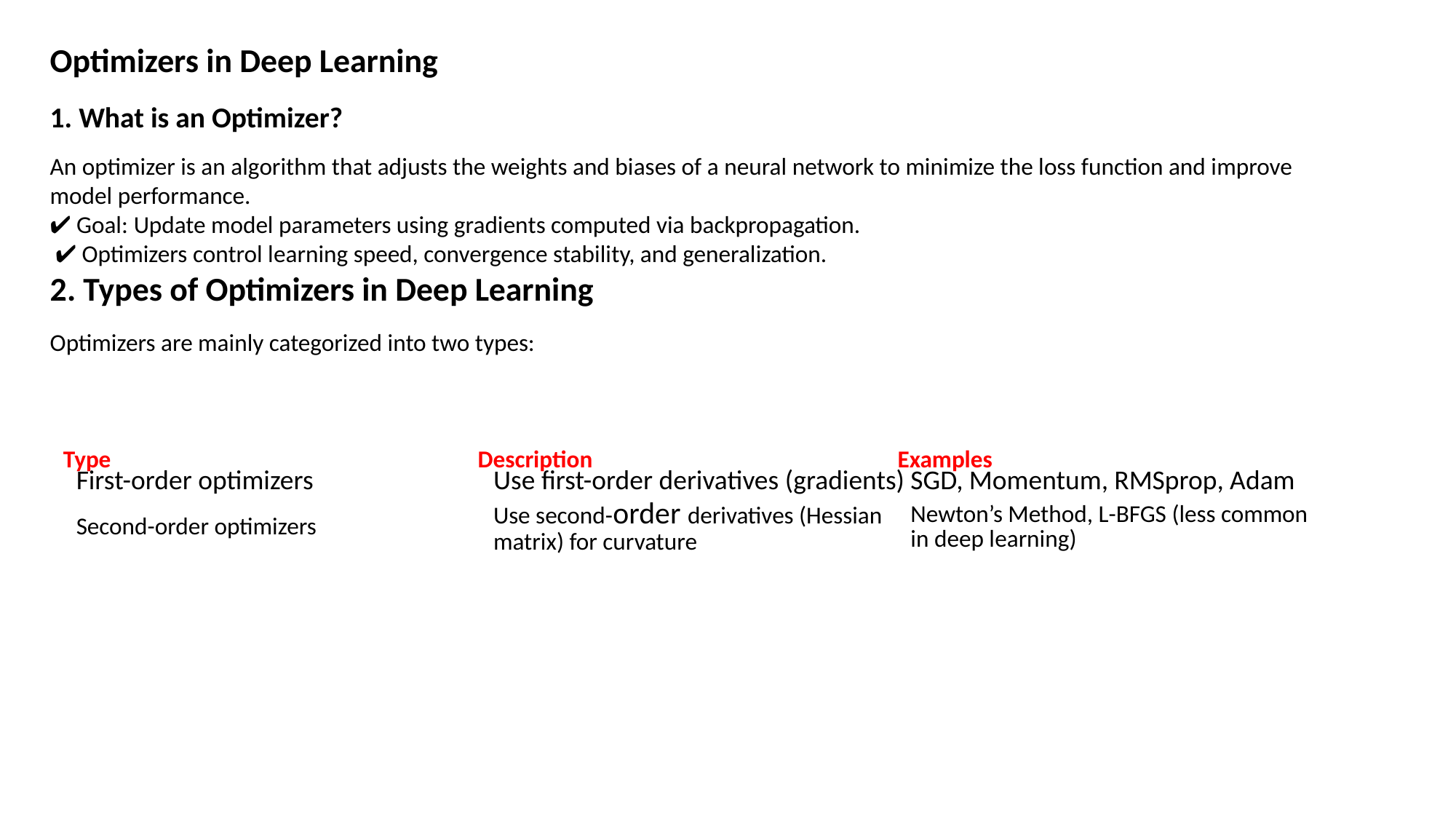

Optimizers in Deep Learning
1. What is an Optimizer?
An optimizer is an algorithm that adjusts the weights and biases of a neural network to minimize the loss function and improve model performance.
✔ Goal: Update model parameters using gradients computed via backpropagation.
 ✔ Optimizers control learning speed, convergence stability, and generalization.
2. Types of Optimizers in Deep Learning
Optimizers are mainly categorized into two types:
| Type | Description | Examples |
| --- | --- | --- |
| First-order optimizers | Use first-order derivatives (gradients) | SGD, Momentum, RMSprop, Adam |
| --- | --- | --- |
| Second-order optimizers | Use second-order derivatives (Hessian matrix) for curvature | Newton’s Method, L-BFGS (less common in deep learning) |
| --- | --- | --- |